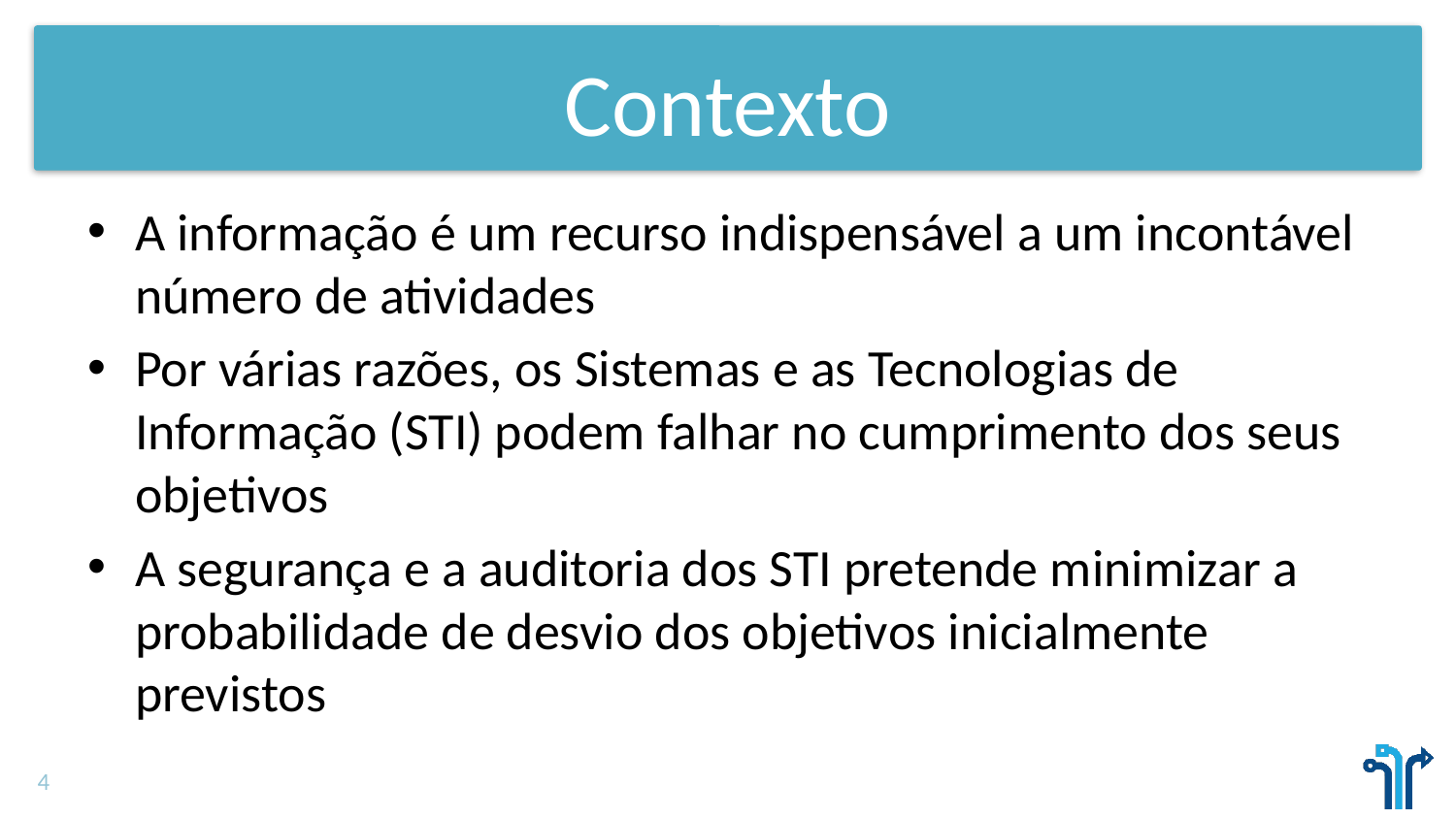

# Contexto
A informação é um recurso indispensável a um incontável número de atividades
Por várias razões, os Sistemas e as Tecnologias de Informação (STI) podem falhar no cumprimento dos seus objetivos
A segurança e a auditoria dos STI pretende minimizar a probabilidade de desvio dos objetivos inicialmente previstos
4